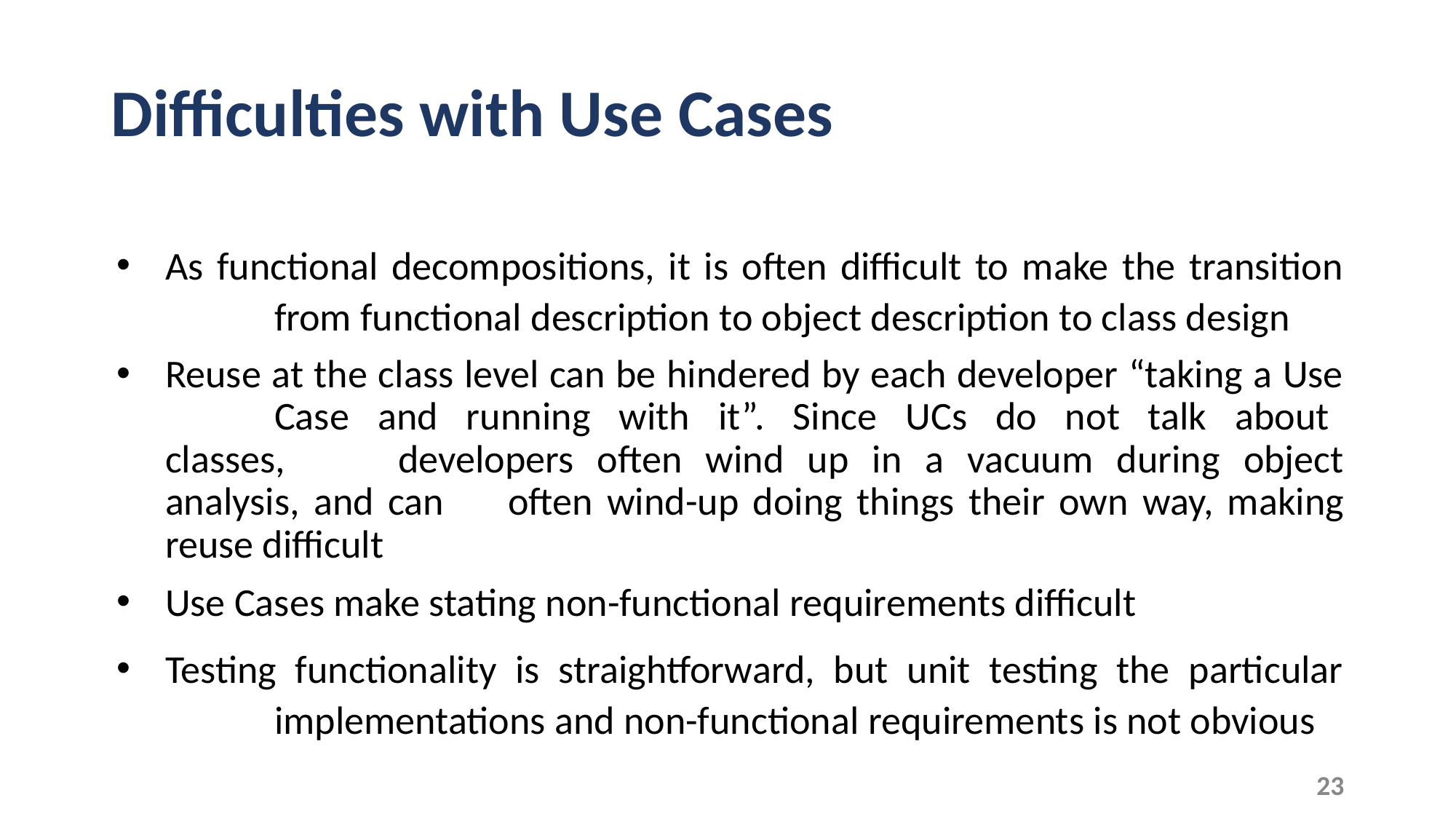

# Difficulties with Use Cases
As functional decompositions, it is often difficult to make the transition 	from functional description to object description to class design
Reuse at the class level can be hindered by each developer “taking a Use 	Case  and  running  with  it”.  Since  UCs  do  not  talk  about  classes, 	developers often wind up in a vacuum during object analysis, and can 	often wind-up doing things their own way, making reuse difficult
Use Cases make stating non-functional requirements difficult
Testing functionality is straightforward, but unit testing the particular 	implementations and non-functional requirements is not obvious
23